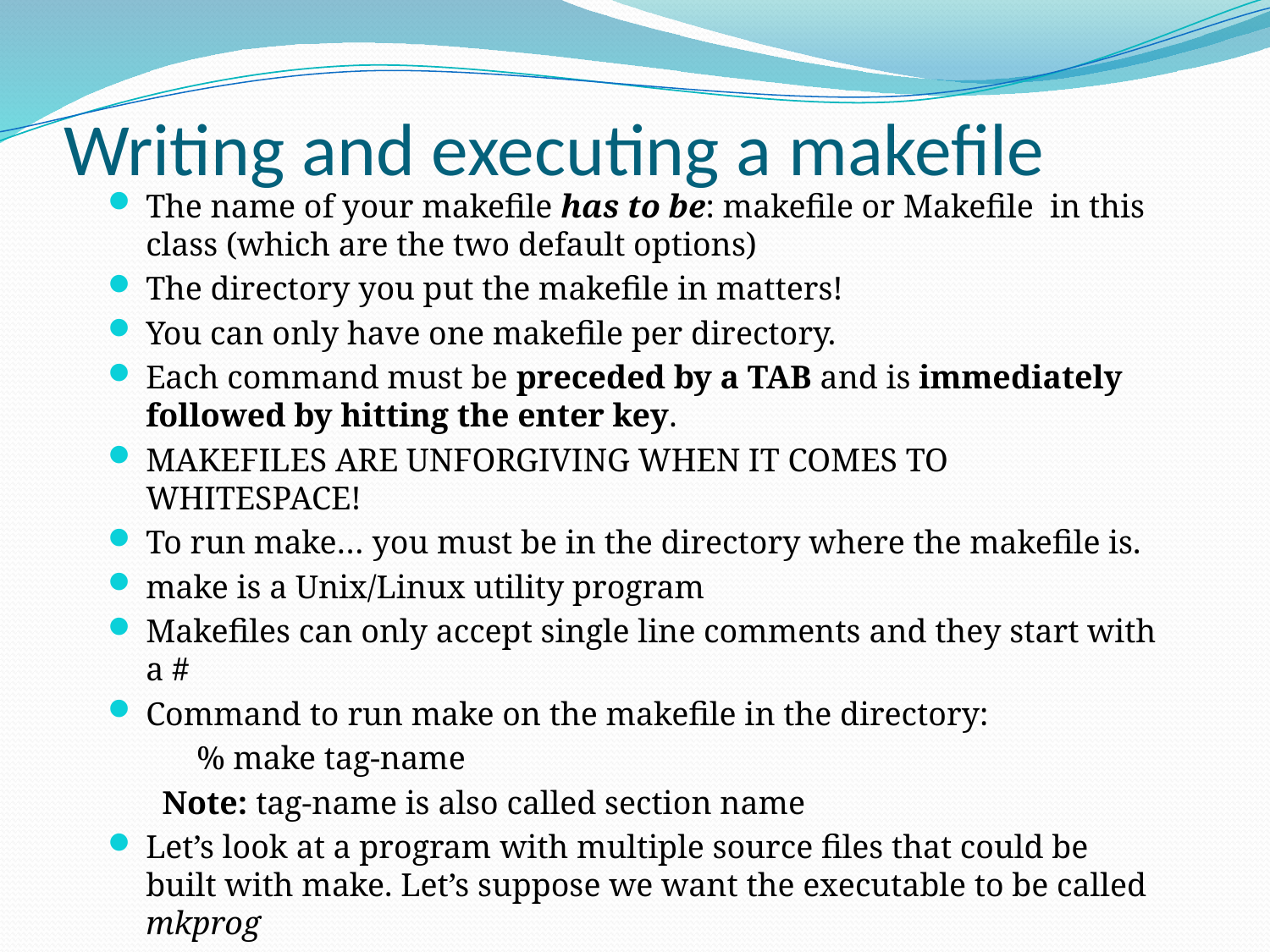

# Writing and executing a makefile
The name of your makefile has to be: makefile or Makefile  in this class (which are the two default options)
The directory you put the makefile in matters!
You can only have one makefile per directory.
Each command must be preceded by a TAB and is immediately followed by hitting the enter key.
MAKEFILES ARE UNFORGIVING WHEN IT COMES TO WHITESPACE!
To run make… you must be in the directory where the makefile is.
make is a Unix/Linux utility program
Makefiles can only accept single line comments and they start with a #
Command to run make on the makefile in the directory:
	% make tag-name
Note: tag-name is also called section name
Let’s look at a program with multiple source files that could be built with make. Let’s suppose we want the executable to be called mkprog